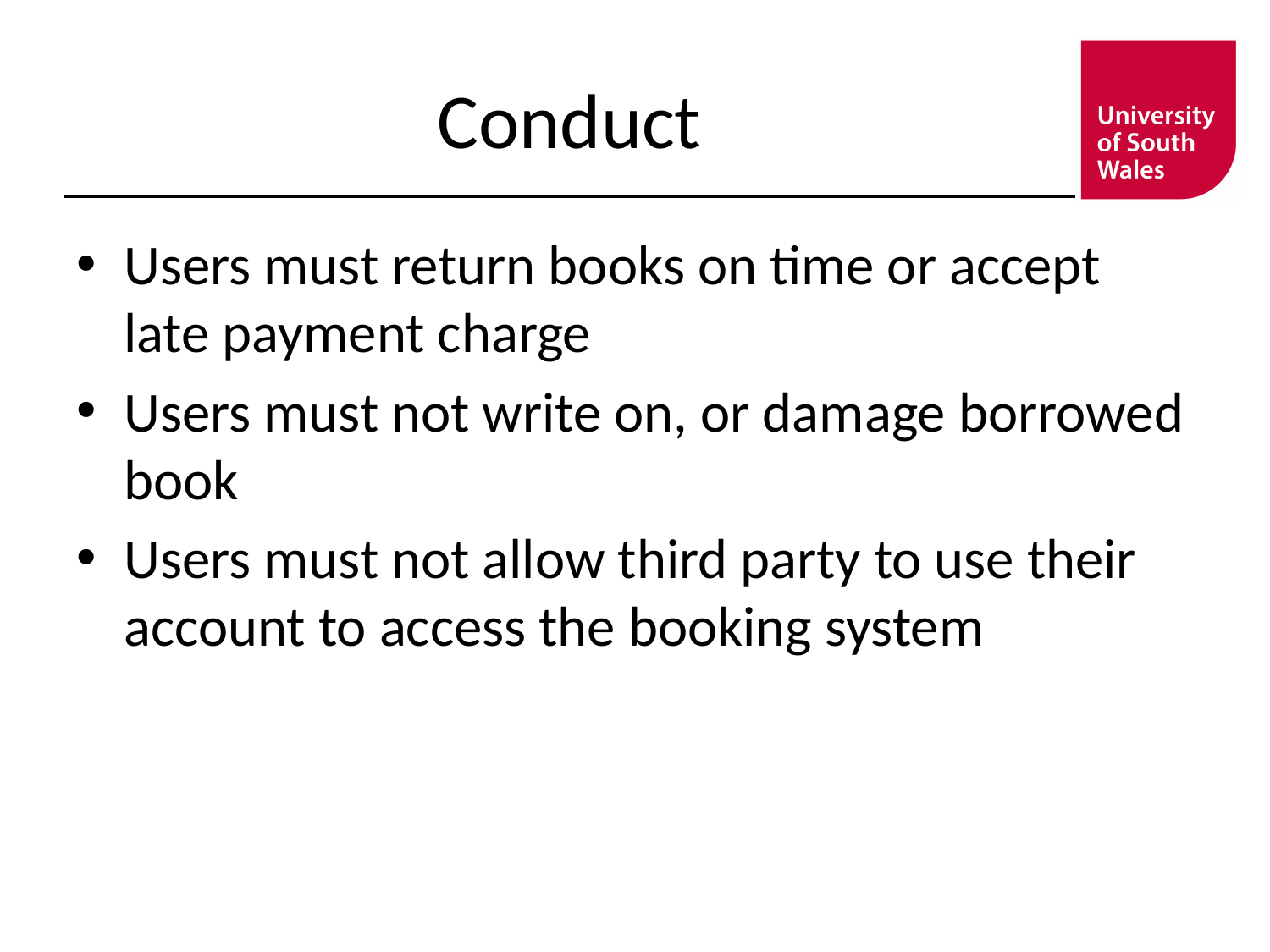

# Conduct
Users must return books on time or accept late payment charge
Users must not write on, or damage borrowed book
Users must not allow third party to use their account to access the booking system